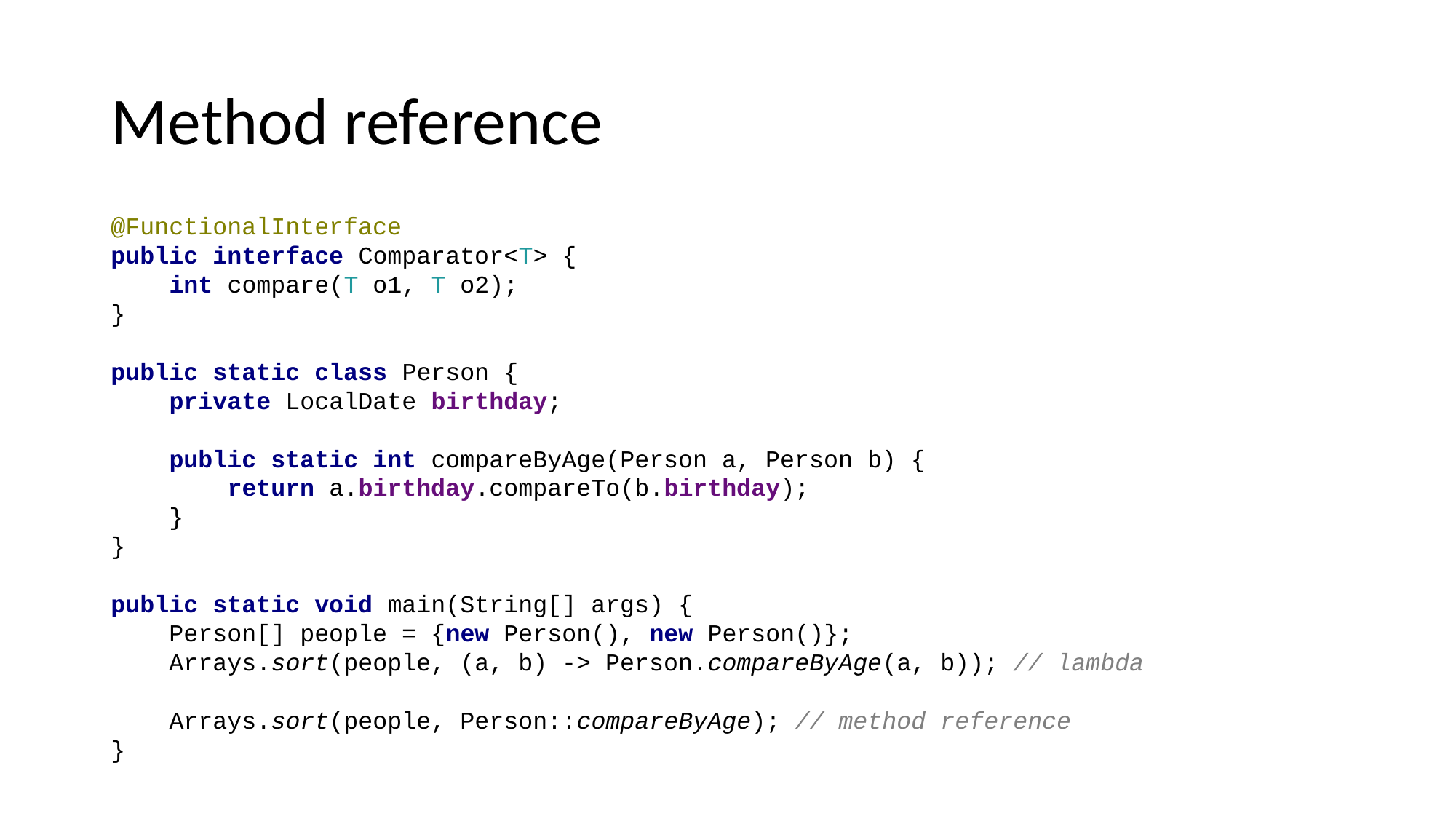

# Method reference
@FunctionalInterface
public interface Comparator<T> {
    int compare(T o1, T o2);
}
public static class Person {
    private LocalDate birthday;
    public static int compareByAge(Person a, Person b) {
        return a.birthday.compareTo(b.birthday);
    }
}
public static void main(String[] args) {
    Person[] people = {new Person(), new Person()};
    Arrays.sort(people, (a, b) -> Person.compareByAge(a, b)); // lambda
    Arrays.sort(people, Person::compareByAge); // method reference
}